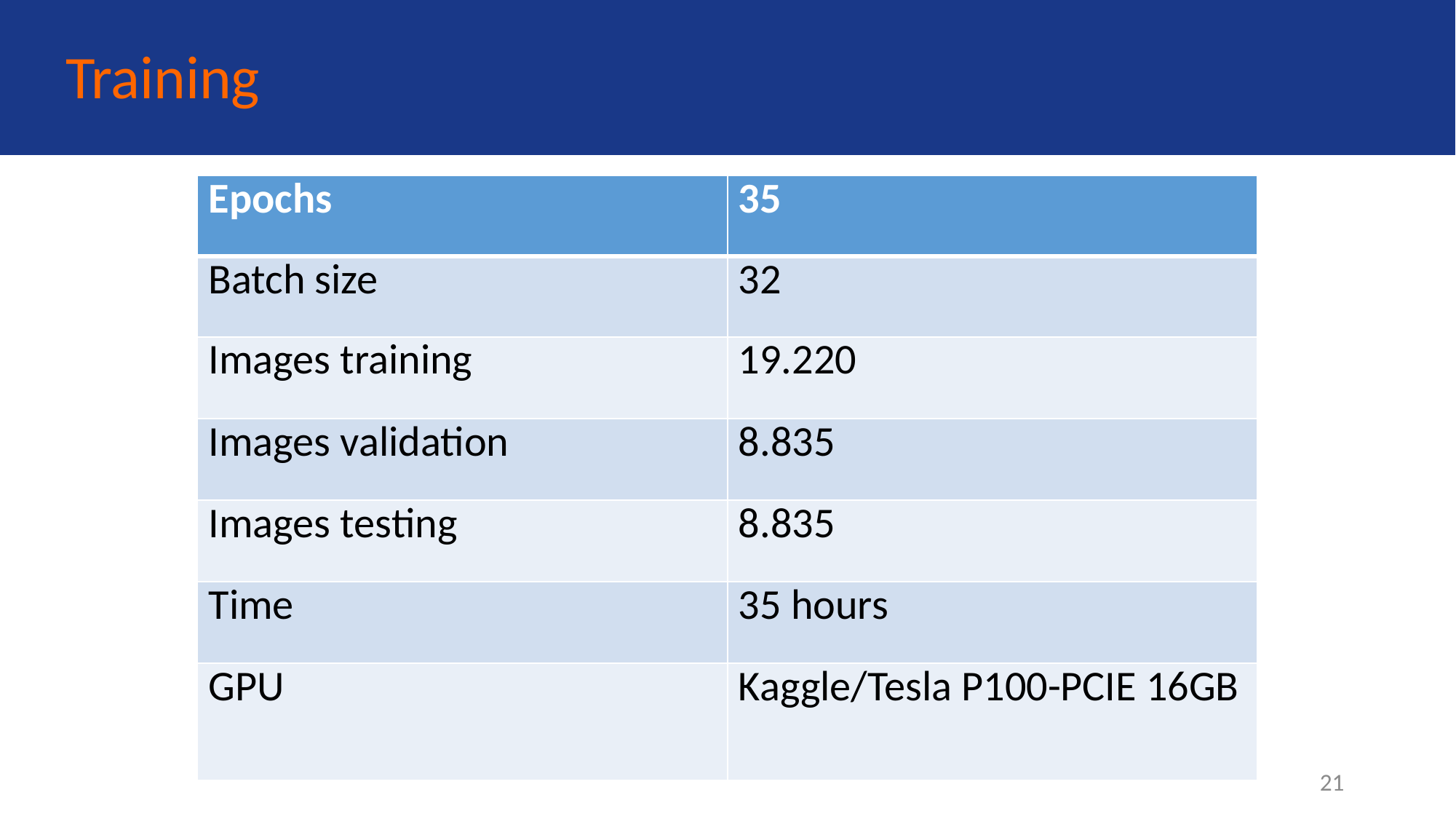

# Training
| Epochs | 35 |
| --- | --- |
| Batch size | 32 |
| Images training | 19.220 |
| Images validation | 8.835 |
| Images testing | 8.835 |
| Time | 35 hours |
| GPU | Kaggle/Tesla P100-PCIE 16GB |

21